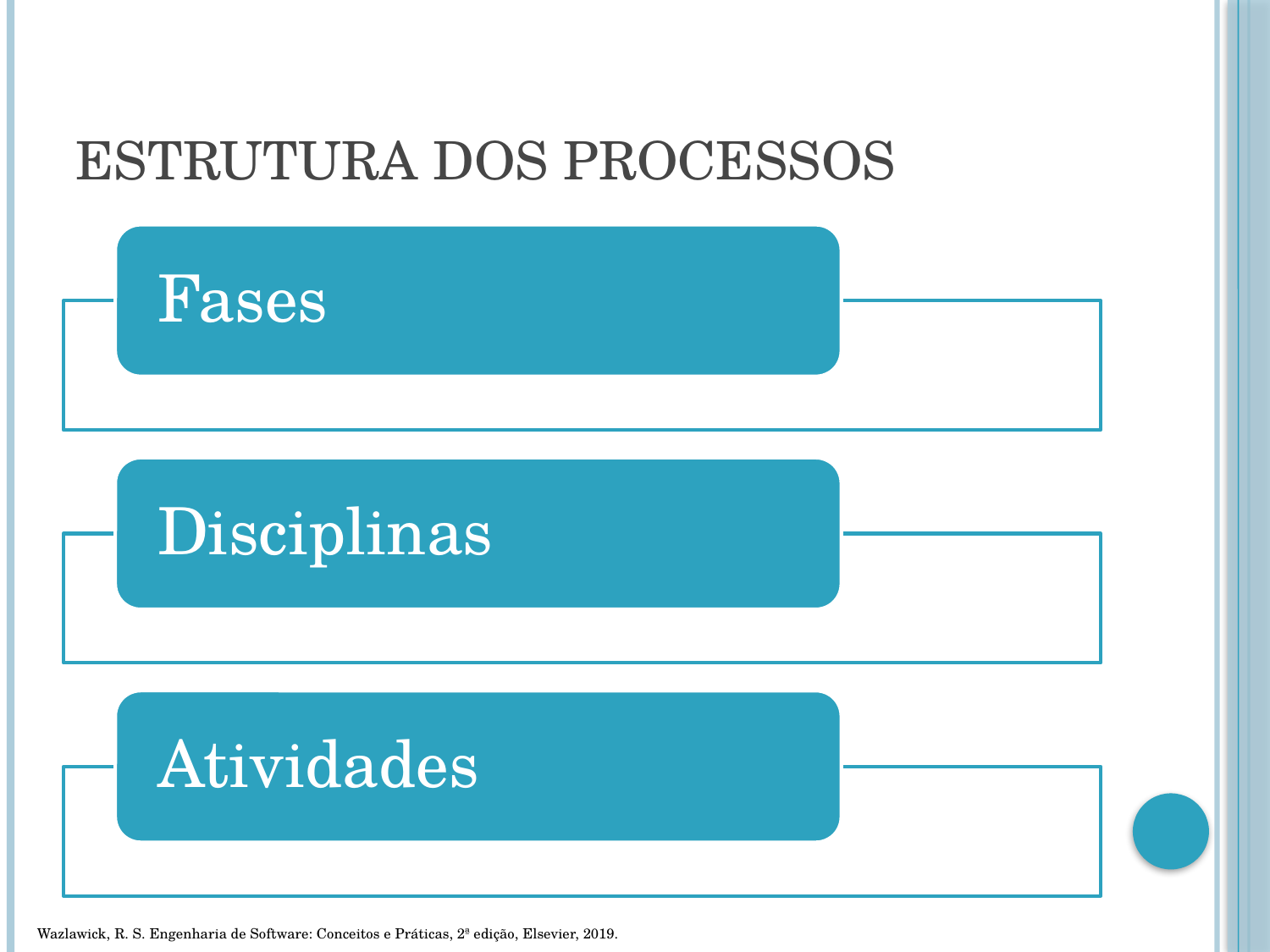

# Estrutura dos processos

Fases

Disciplinas

Atividades